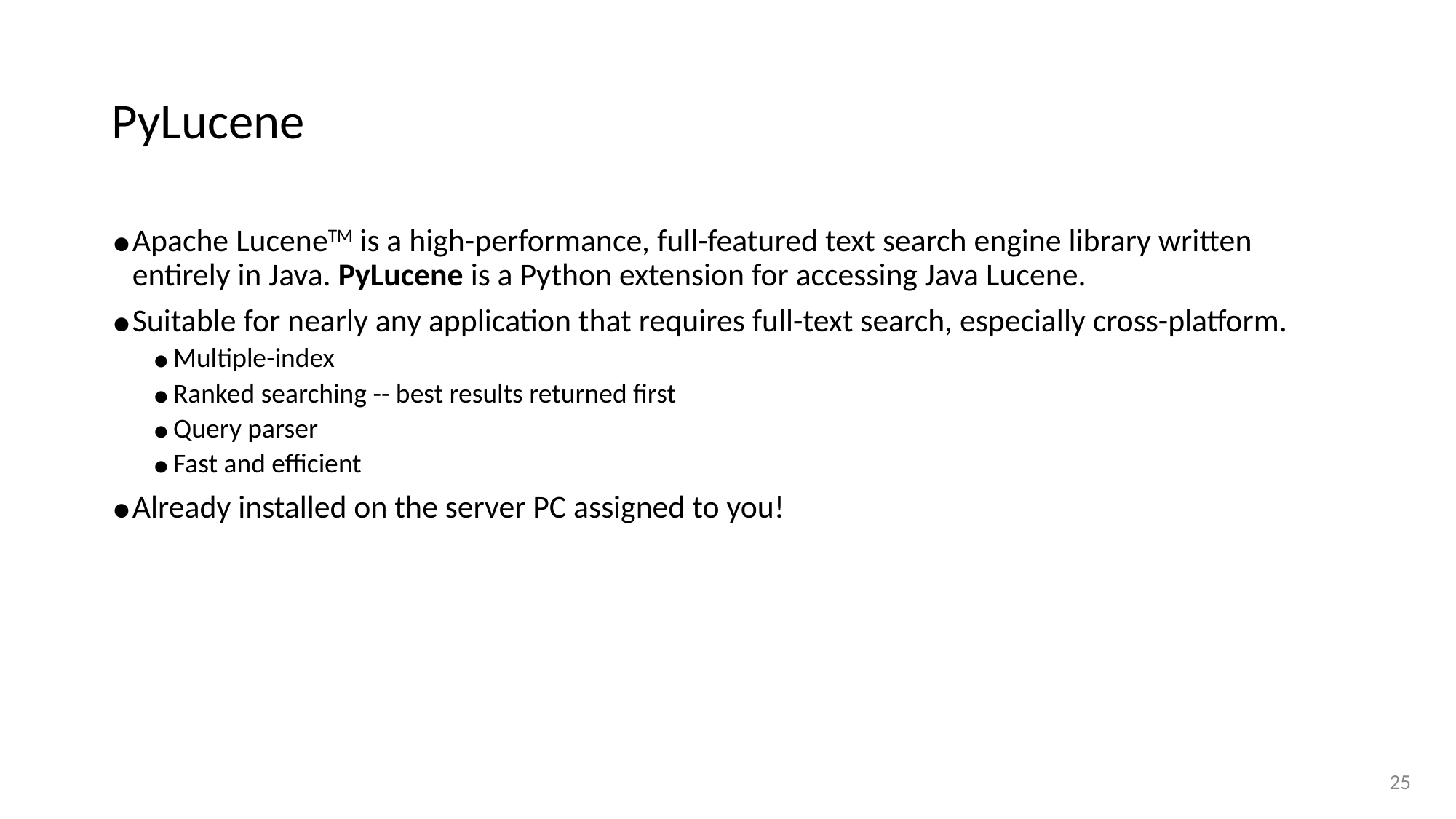

# PyLucene
Apache LuceneTM is a high-performance, full-featured text search engine library written entirely in Java. PyLucene is a Python extension for accessing Java Lucene.
Suitable for nearly any application that requires full-text search, especially cross-platform.
Multiple-index
Ranked searching -- best results returned first
Query parser
Fast and efficient
Already installed on the server PC assigned to you!

25